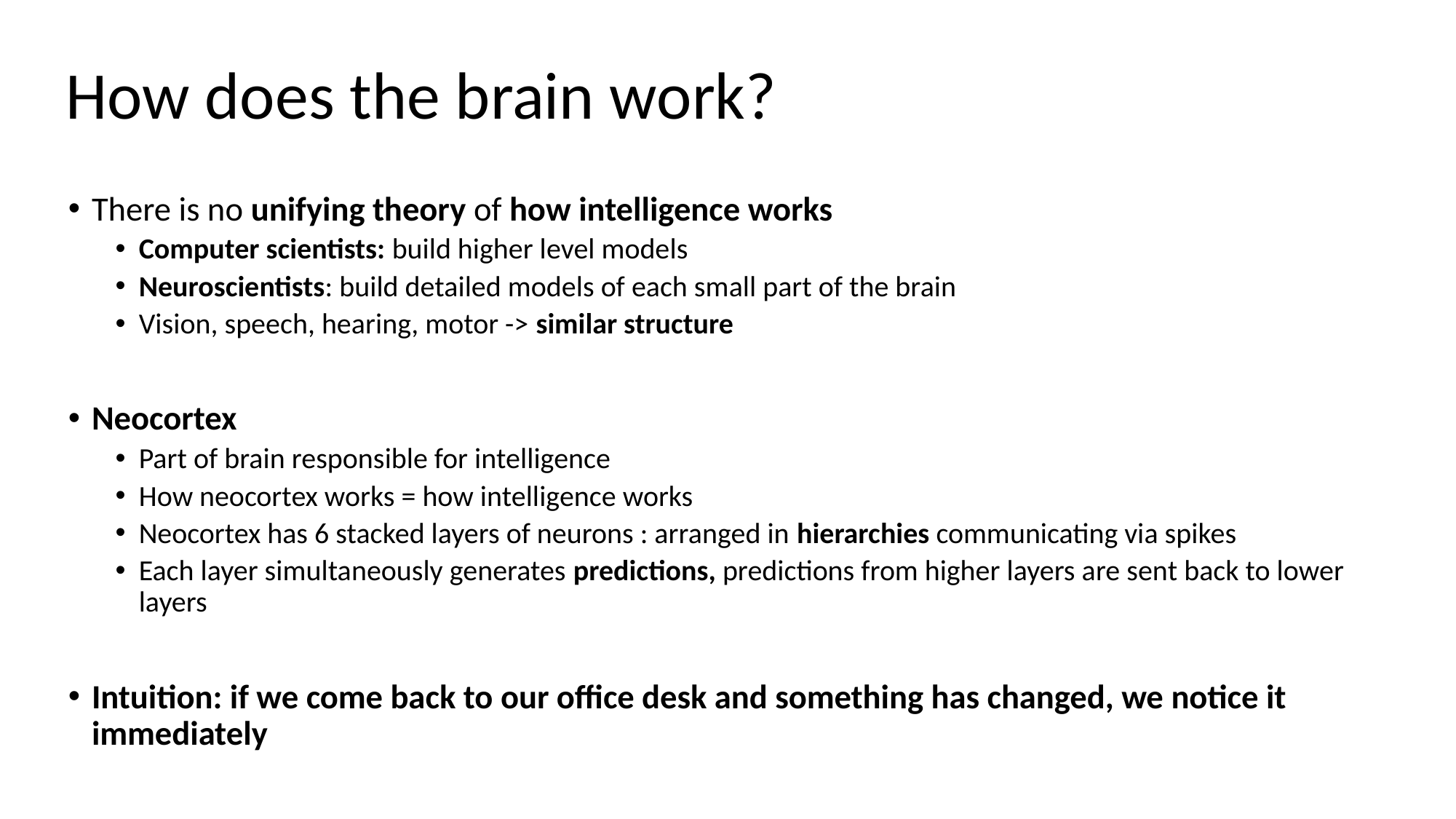

# How does the brain work?
There is no unifying theory of how intelligence works
Computer scientists: build higher level models
Neuroscientists: build detailed models of each small part of the brain
Vision, speech, hearing, motor -> similar structure

Neocortex
Part of brain responsible for intelligence
How neocortex works = how intelligence works
Neocortex has 6 stacked layers of neurons : arranged in hierarchies communicating via spikes
Each layer simultaneously generates predictions, predictions from higher layers are sent back to lower layers

Intuition: if we come back to our office desk and something has changed, we notice it immediately